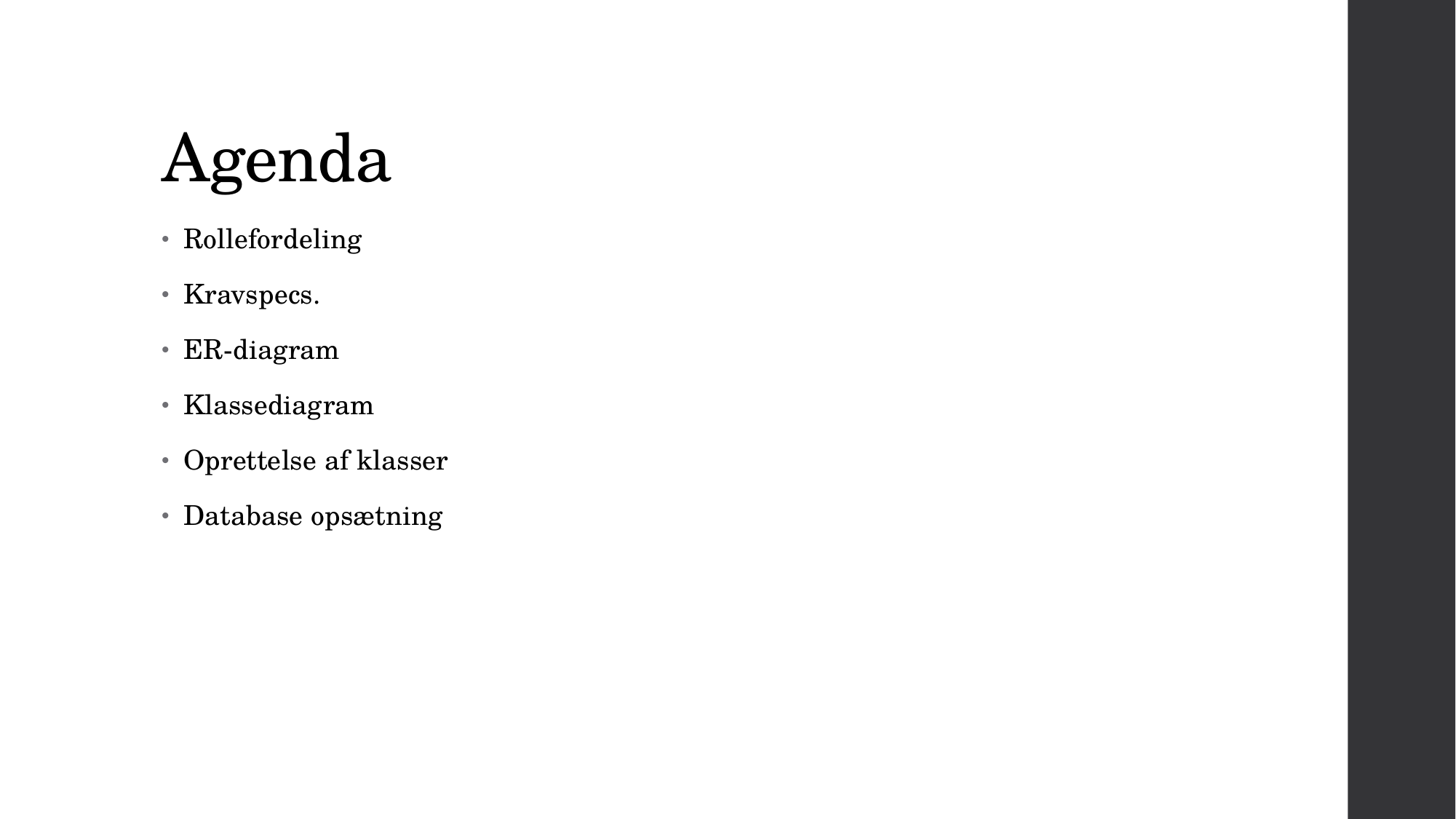

# Agenda
Rollefordeling
Kravspecs.
ER-diagram
Klassediagram
Oprettelse af klasser
Database opsætning